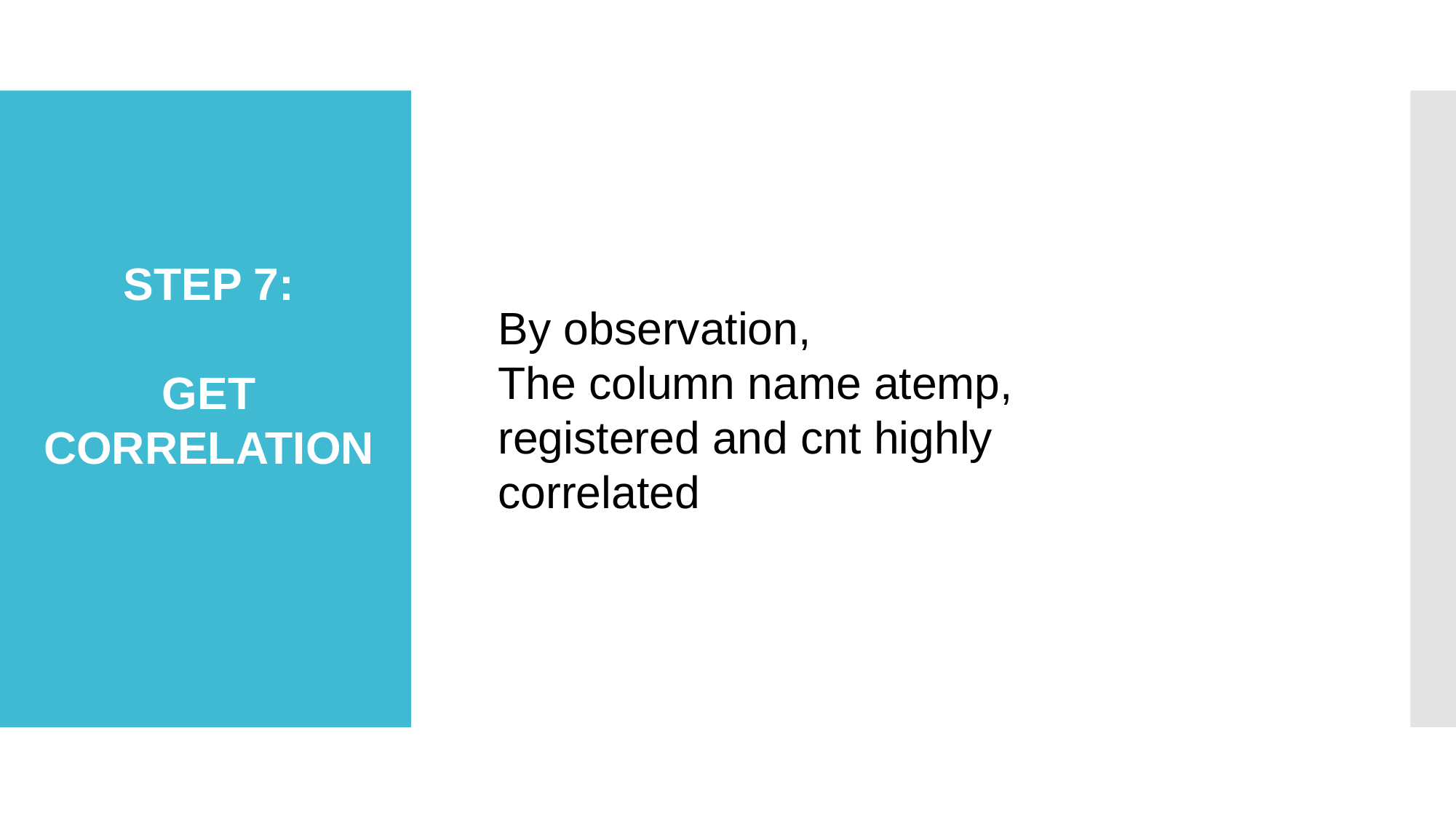

STEP 7:

GET CORRELATION

By observation,
The column name atemp, registered and cnt highly correlated